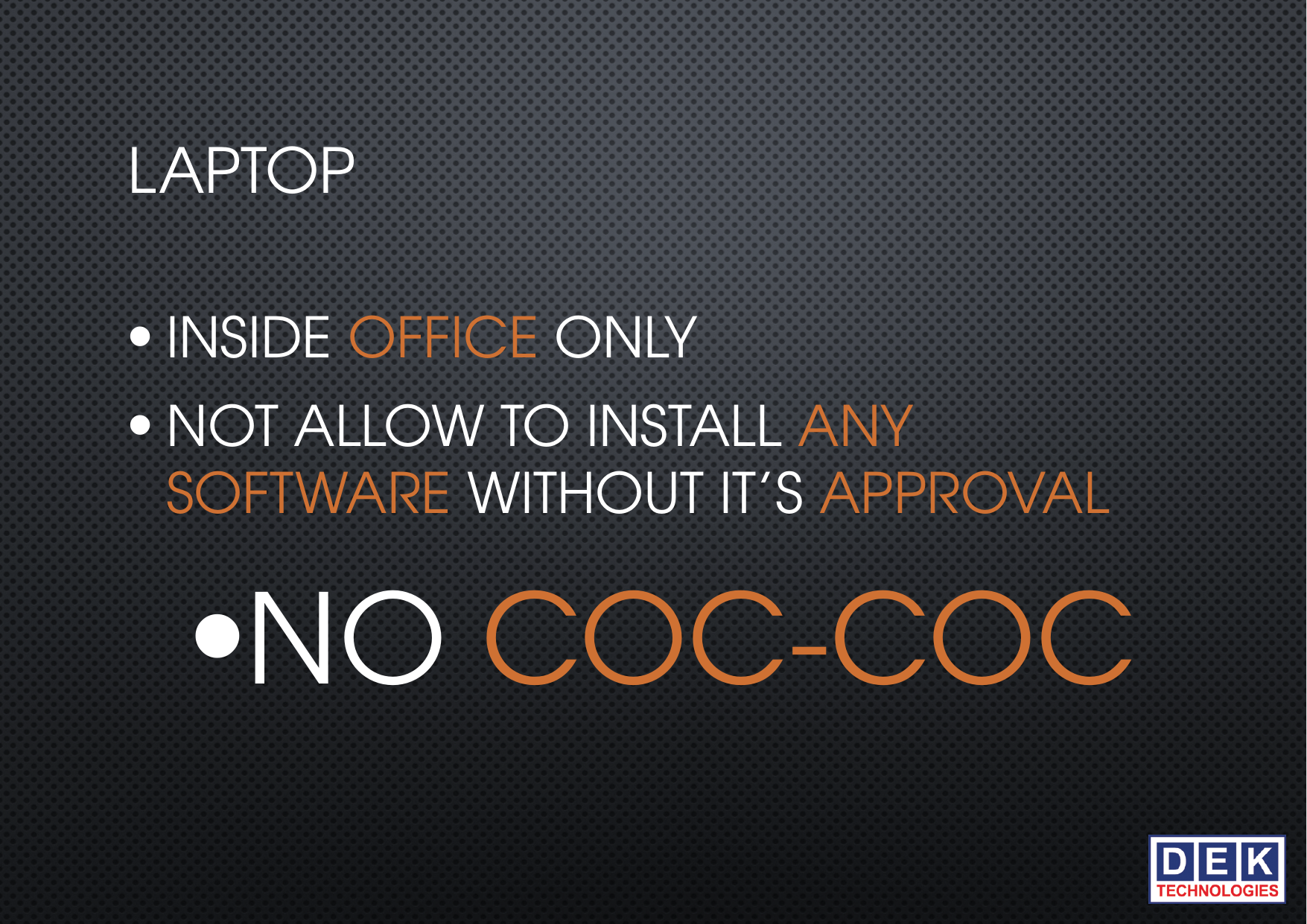

# Laptop
Inside office only
Not allow to install any software without it’s approval
No COC-COC